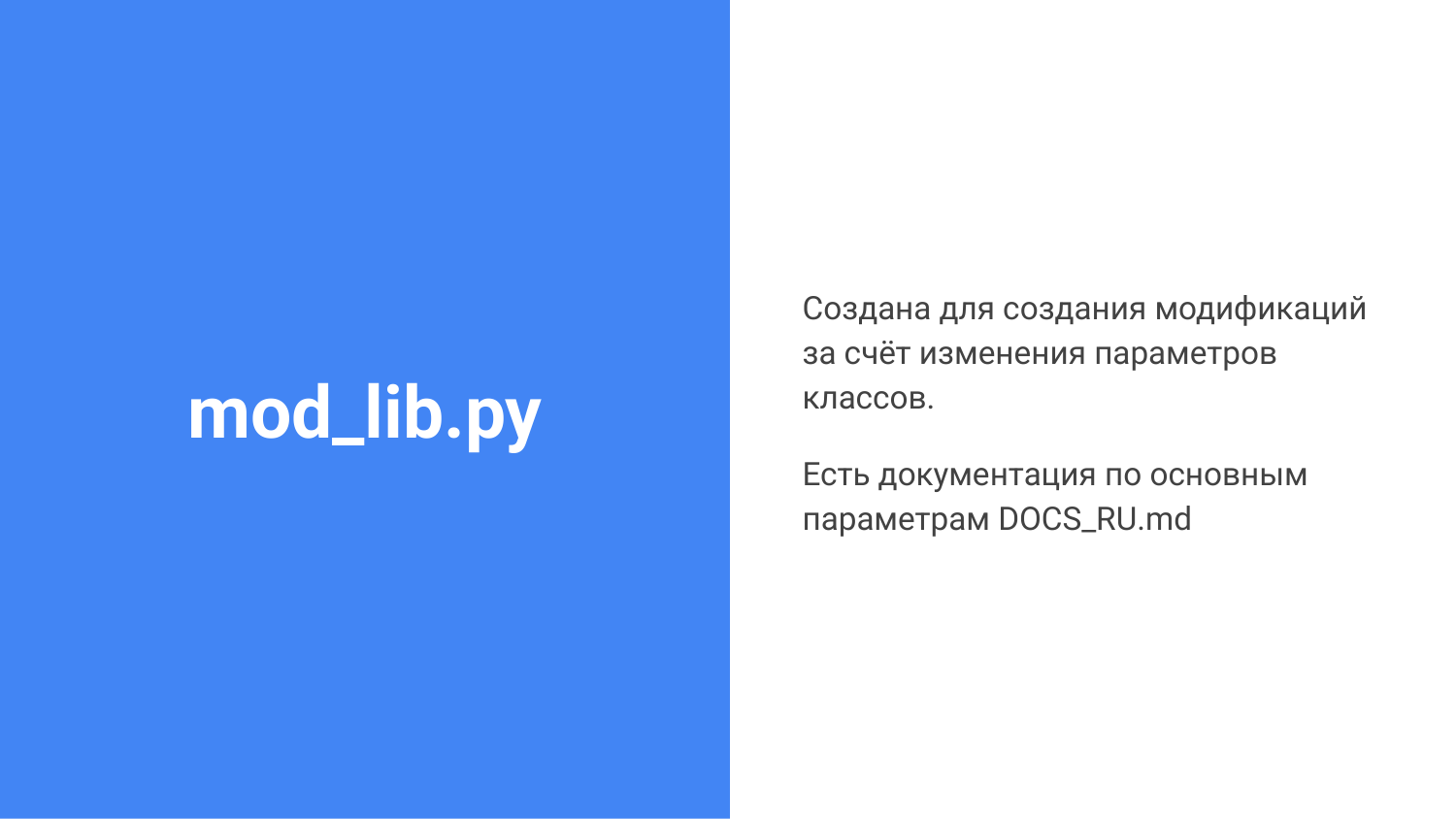

# mod_lib.py
Создана для создания модификаций за счёт изменения параметров классов.
Есть документация по основным параметрам DOCS_RU.md